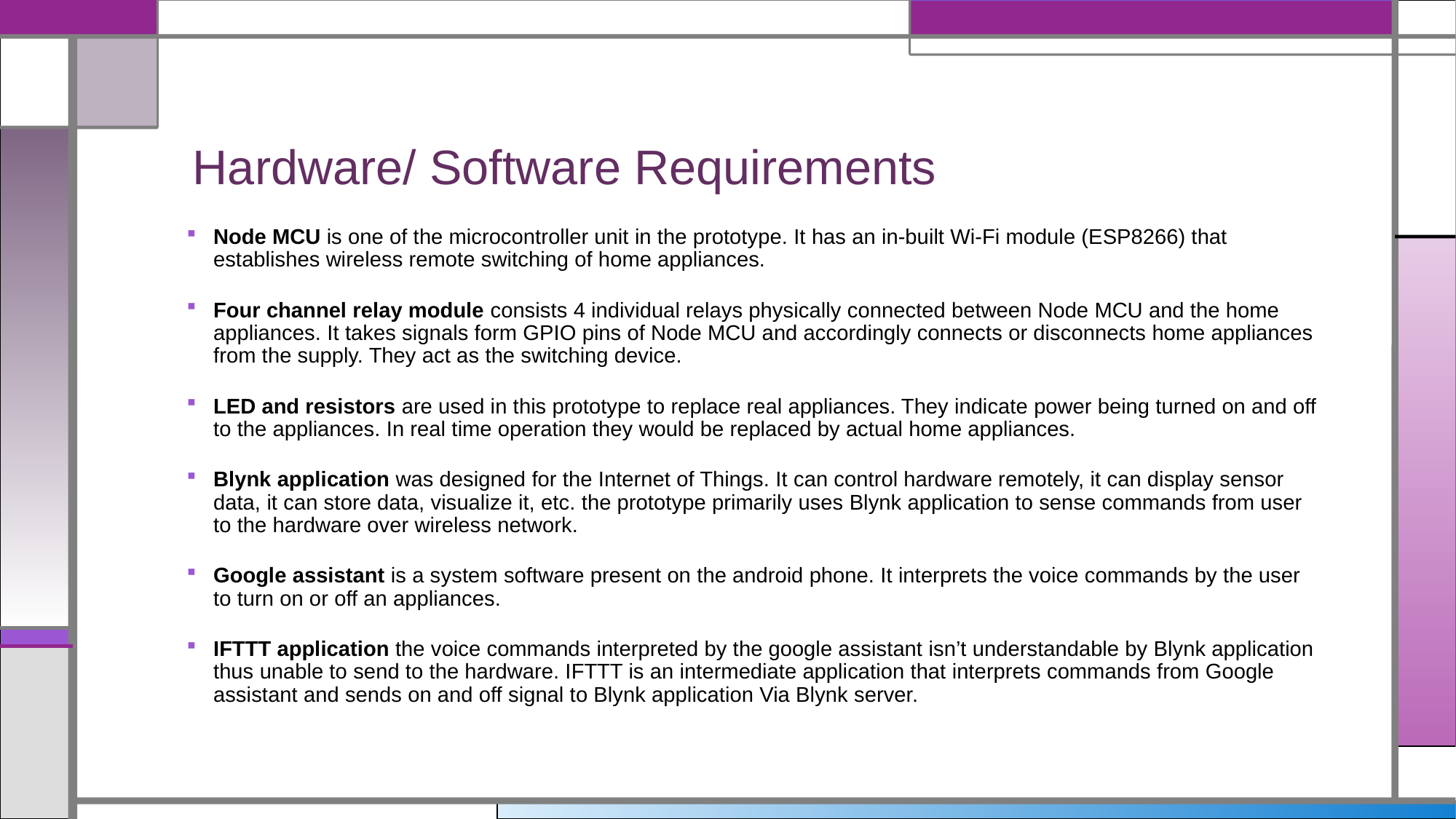

# Hardware/ Software Requirements
Node MCU is one of the microcontroller unit in the prototype. It has an in-built Wi-Fi module (ESP8266) that establishes wireless remote switching of home appliances.
Four channel relay module consists 4 individual relays physically connected between Node MCU and the home appliances. It takes signals form GPIO pins of Node MCU and accordingly connects or disconnects home appliances from the supply. They act as the switching device.
LED and resistors are used in this prototype to replace real appliances. They indicate power being turned on and off to the appliances. In real time operation they would be replaced by actual home appliances.
Blynk application was designed for the Internet of Things. It can control hardware remotely, it can display sensor data, it can store data, visualize it, etc. the prototype primarily uses Blynk application to sense commands from user to the hardware over wireless network.
Google assistant is a system software present on the android phone. It interprets the voice commands by the user to turn on or off an appliances.
IFTTT application the voice commands interpreted by the google assistant isn’t understandable by Blynk application thus unable to send to the hardware. IFTTT is an intermediate application that interprets commands from Google assistant and sends on and off signal to Blynk application Via Blynk server.